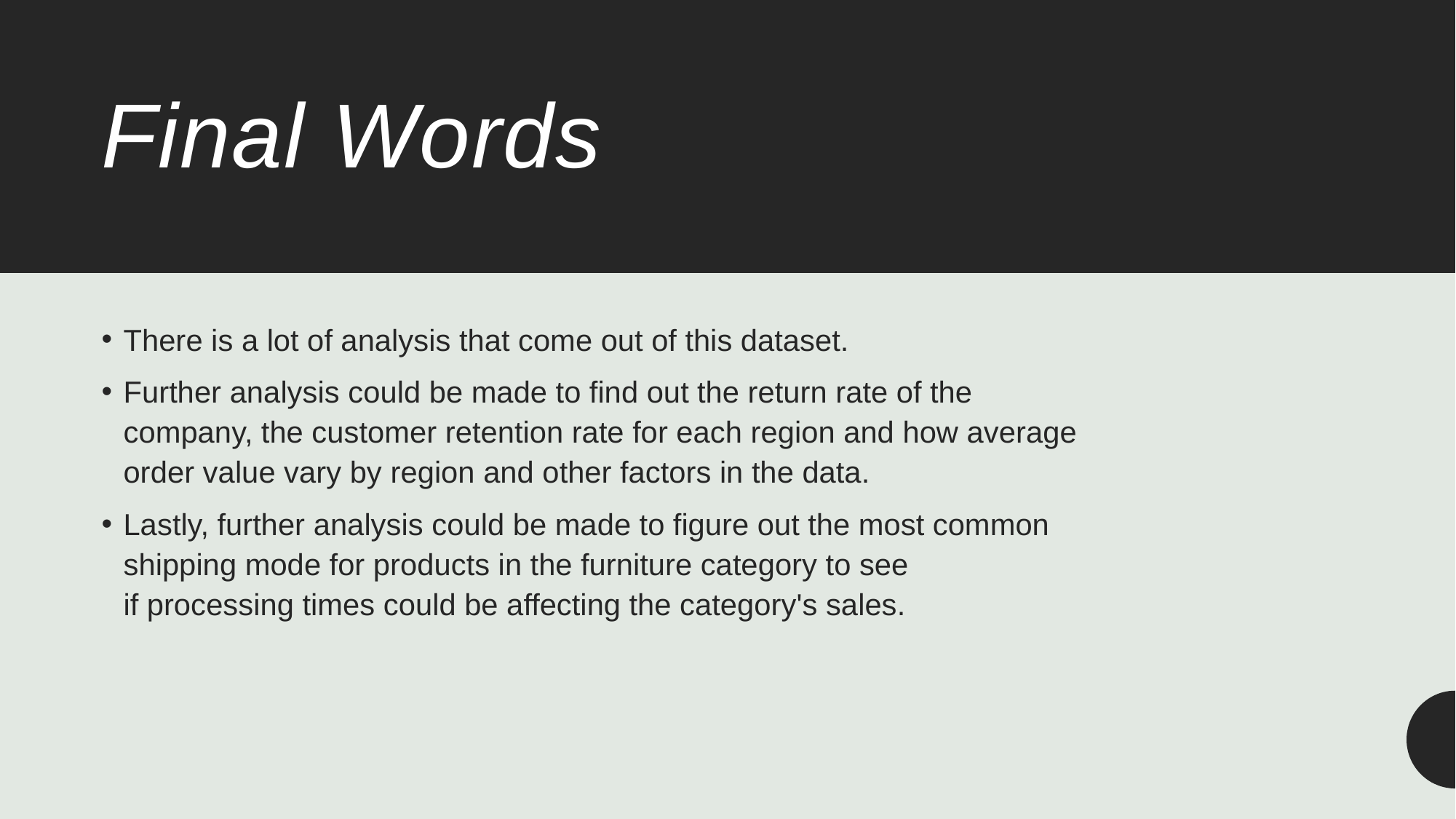

# Final Words
There is a lot of analysis that come out of this dataset.
Further analysis could be made to find out the return rate of the company, the customer retention rate for each region and how average order value vary by region and other factors in the data.
Lastly, further analysis could be made to figure out the most common shipping mode for products in the furniture category to see if processing times could be affecting the category's sales.